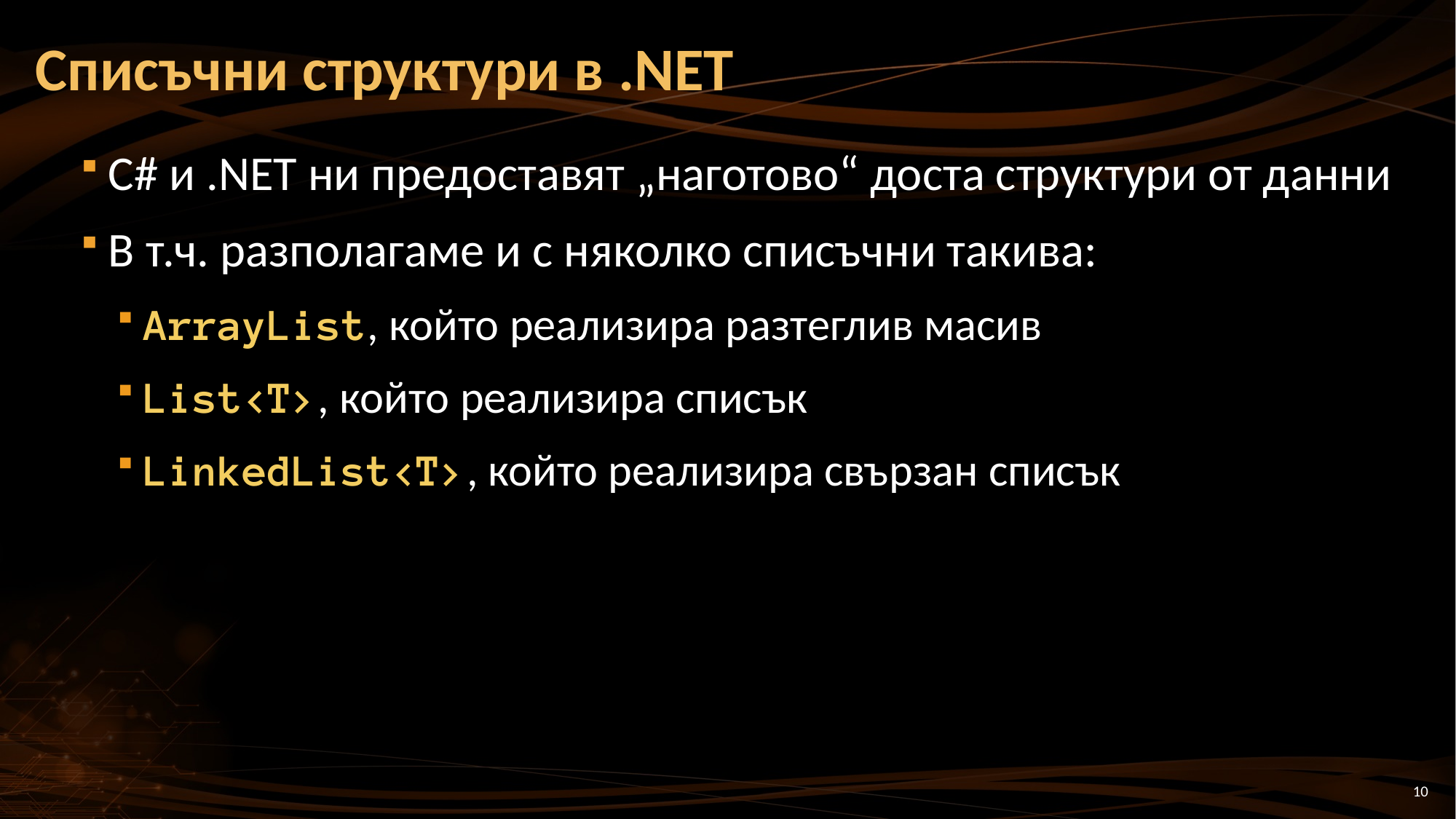

# Списъчни структури в .NET
C# и .NET ни предоставят „наготово“ доста структури от данни
В т.ч. разполагаме и с няколко списъчни такива:
ArrayList, който реализира разтеглив масив
List<T>, който реализира списък
LinkedList<T>, който реализира свързан списък

10